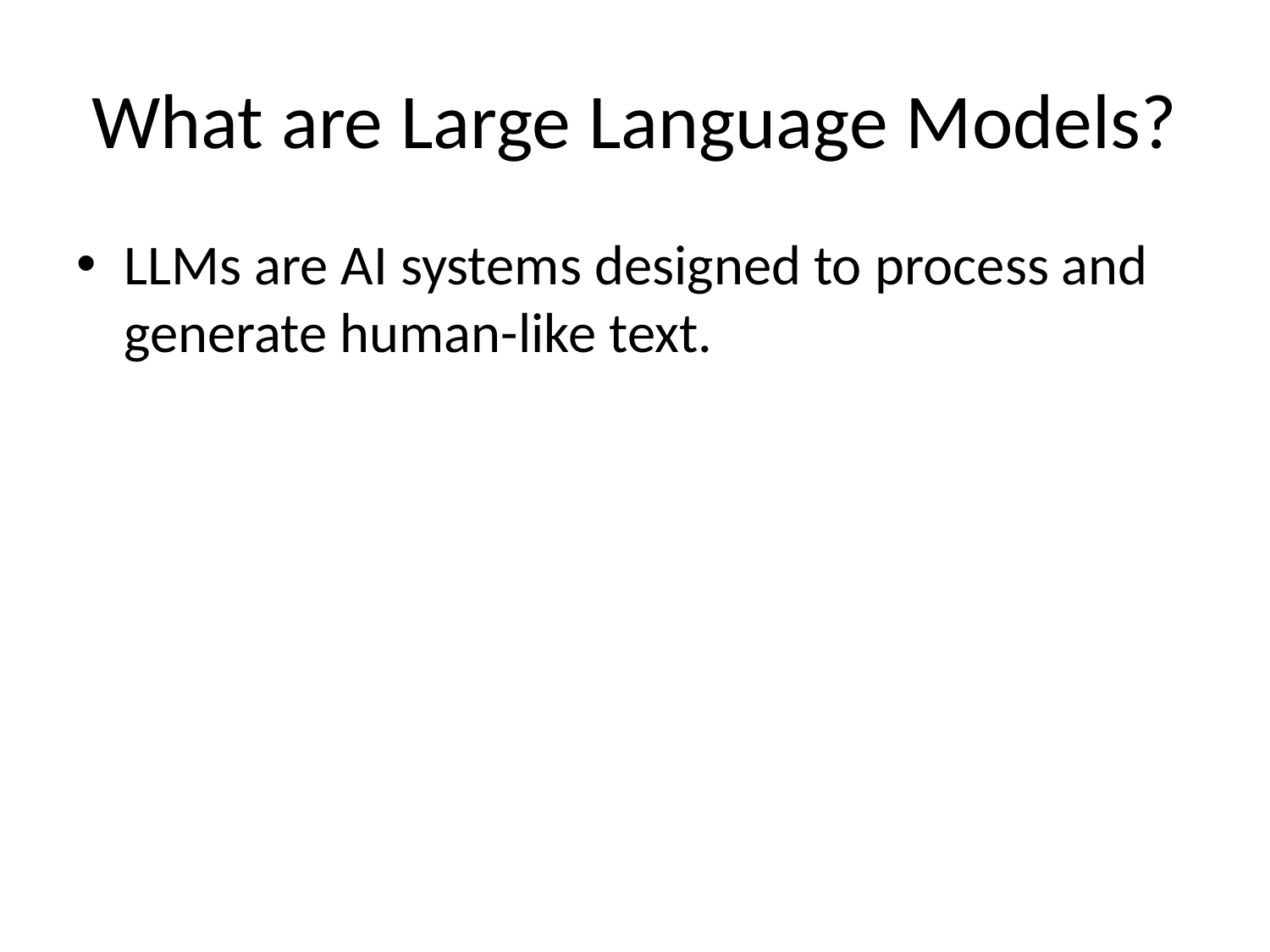

# What are Large Language Models?
LLMs are AI systems designed to process and generate human-like text.